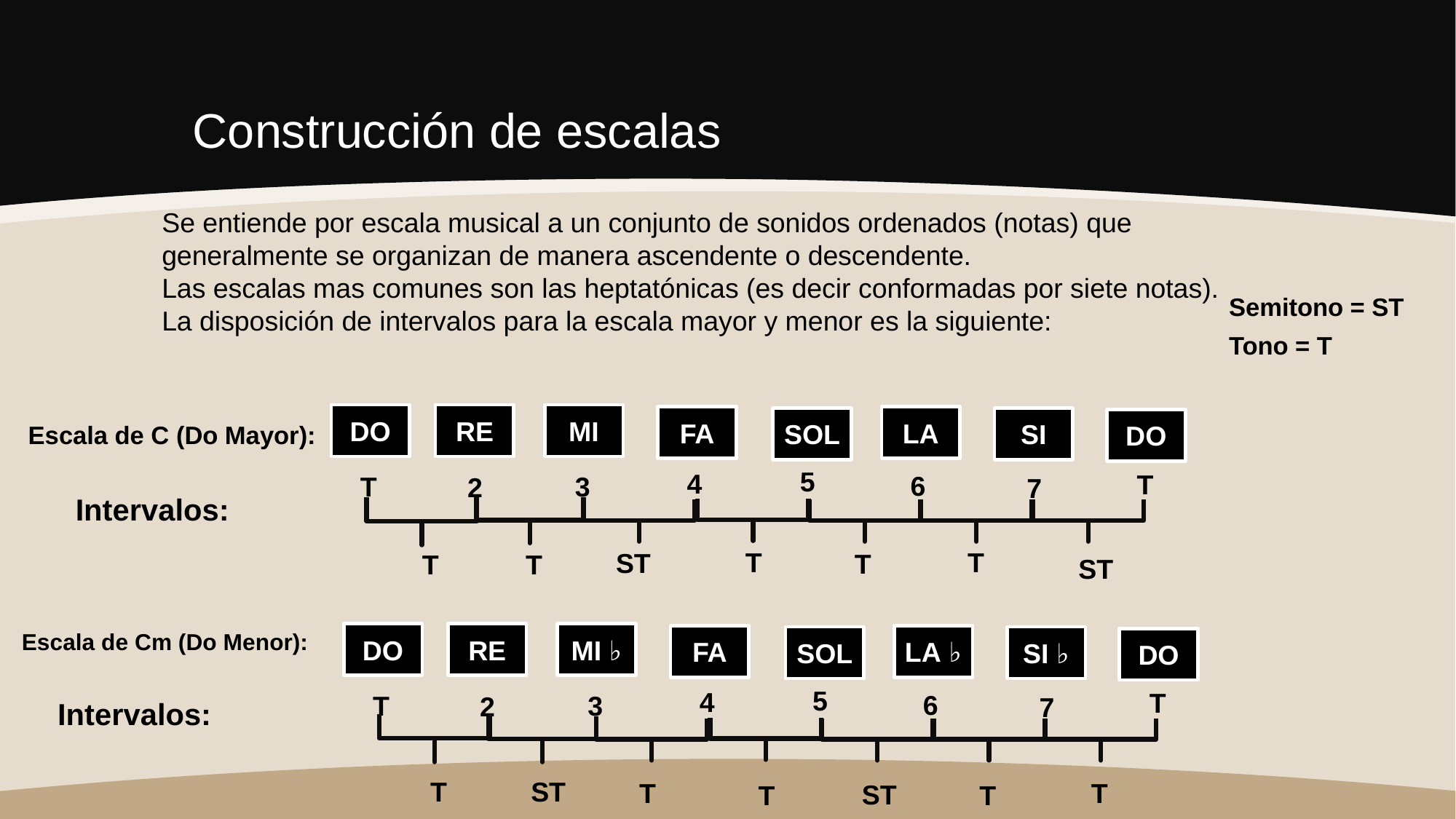

# Construcción de escalas
Se entiende por escala musical a un conjunto de sonidos ordenados (notas) que generalmente se organizan de manera ascendente o descendente.
Las escalas mas comunes son las heptatónicas (es decir conformadas por siete notas).
La disposición de intervalos para la escala mayor y menor es la siguiente:

Semitono = ST

Tono = T

DO
RE
MI
FA
LA
SOL
SI
DO
Escala de C (Do Mayor):

5
4
T
6
T
3

2

7

Intervalos:

T
T
ST
T
T
T
ST
DO
RE
MI ♭
Escala de Cm (Do Menor):

FA
LA ♭
SOL
SI ♭
DO
5
4
T
6

T
3

2

7

Intervalos:

T
ST
T
T
ST
T
T